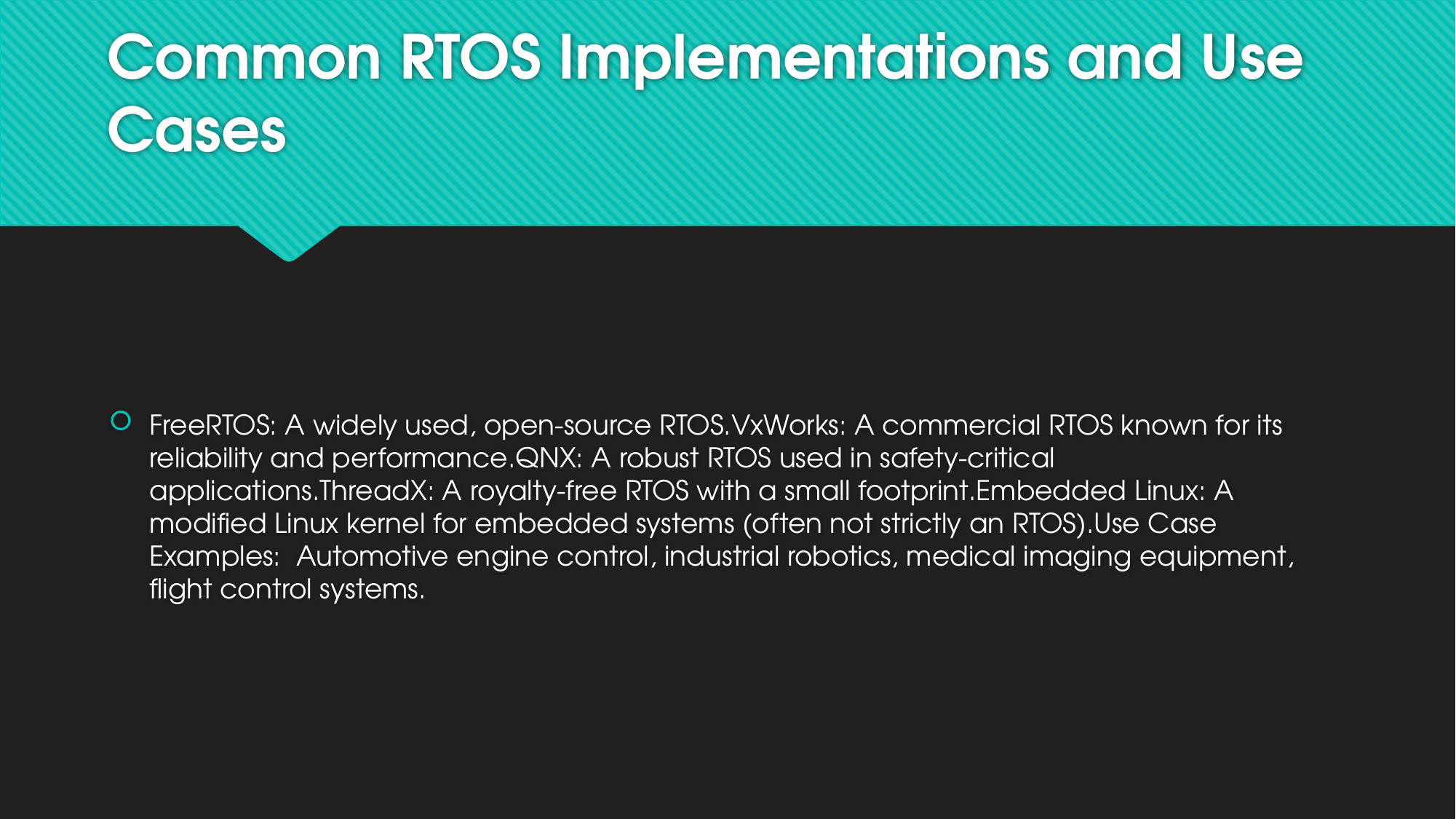

# Common RTOS Implementations and Use Cases

FreeRTOS: A widely used, open-source RTOS.VxWorks: A commercial RTOS known for its reliability and performance.QNX: A robust RTOS used in safety-critical applications.ThreadX: A royalty-free RTOS with a small footprint.Embedded Linux: A modified Linux kernel for embedded systems (often not strictly an RTOS).Use Case Examples:  Automotive engine control, industrial robotics, medical imaging equipment, flight control systems.